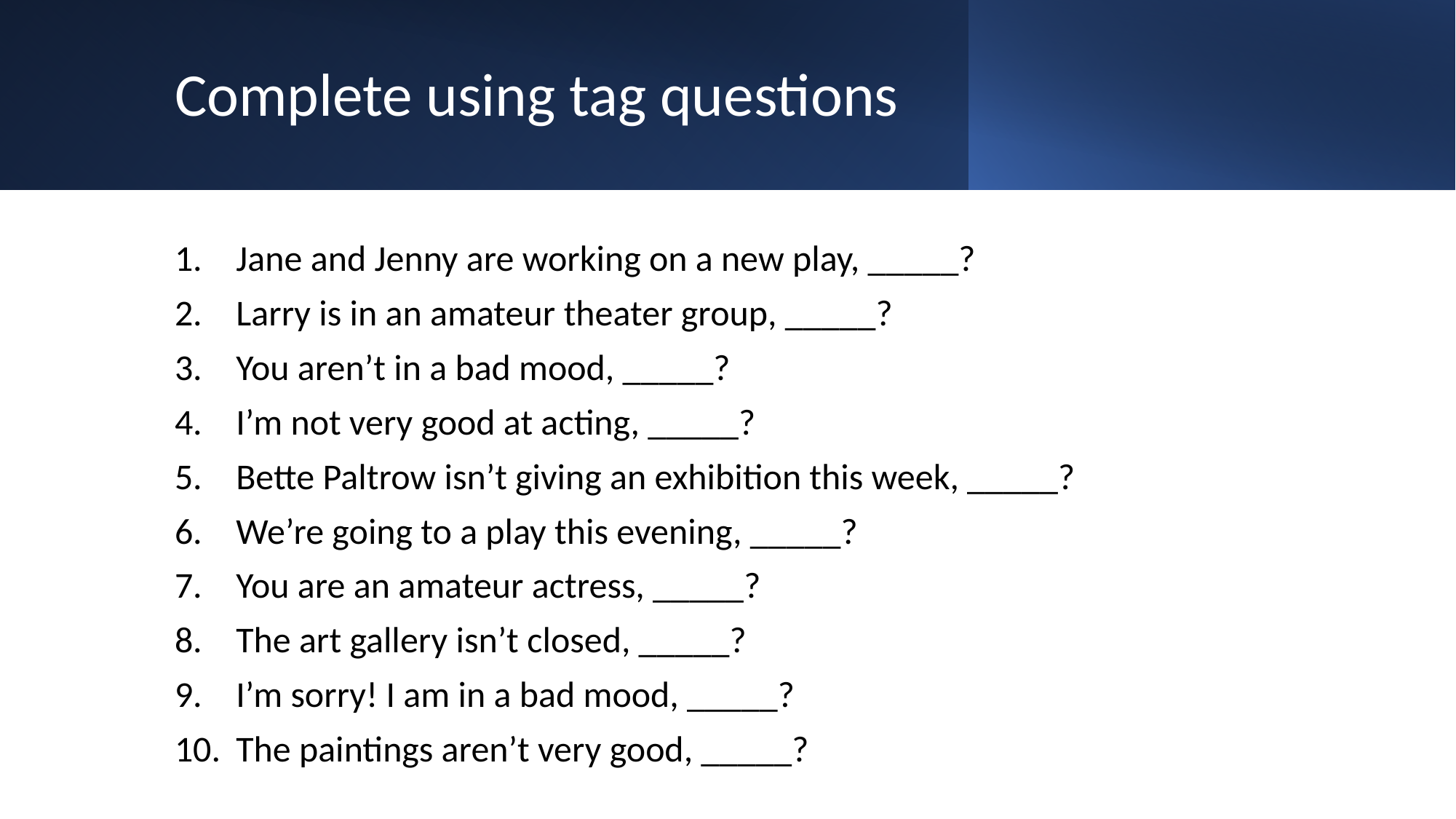

# Complete using tag questions
Jane and Jenny are working on a new play, _____?
Larry is in an amateur theater group, _____?
You aren’t in a bad mood, _____?
I’m not very good at acting, _____?
Bette Paltrow isn’t giving an exhibition this week, _____?
We’re going to a play this evening, _____?
You are an amateur actress, _____?
The art gallery isn’t closed, _____?
I’m sorry! I am in a bad mood, _____?
The paintings aren’t very good, _____?